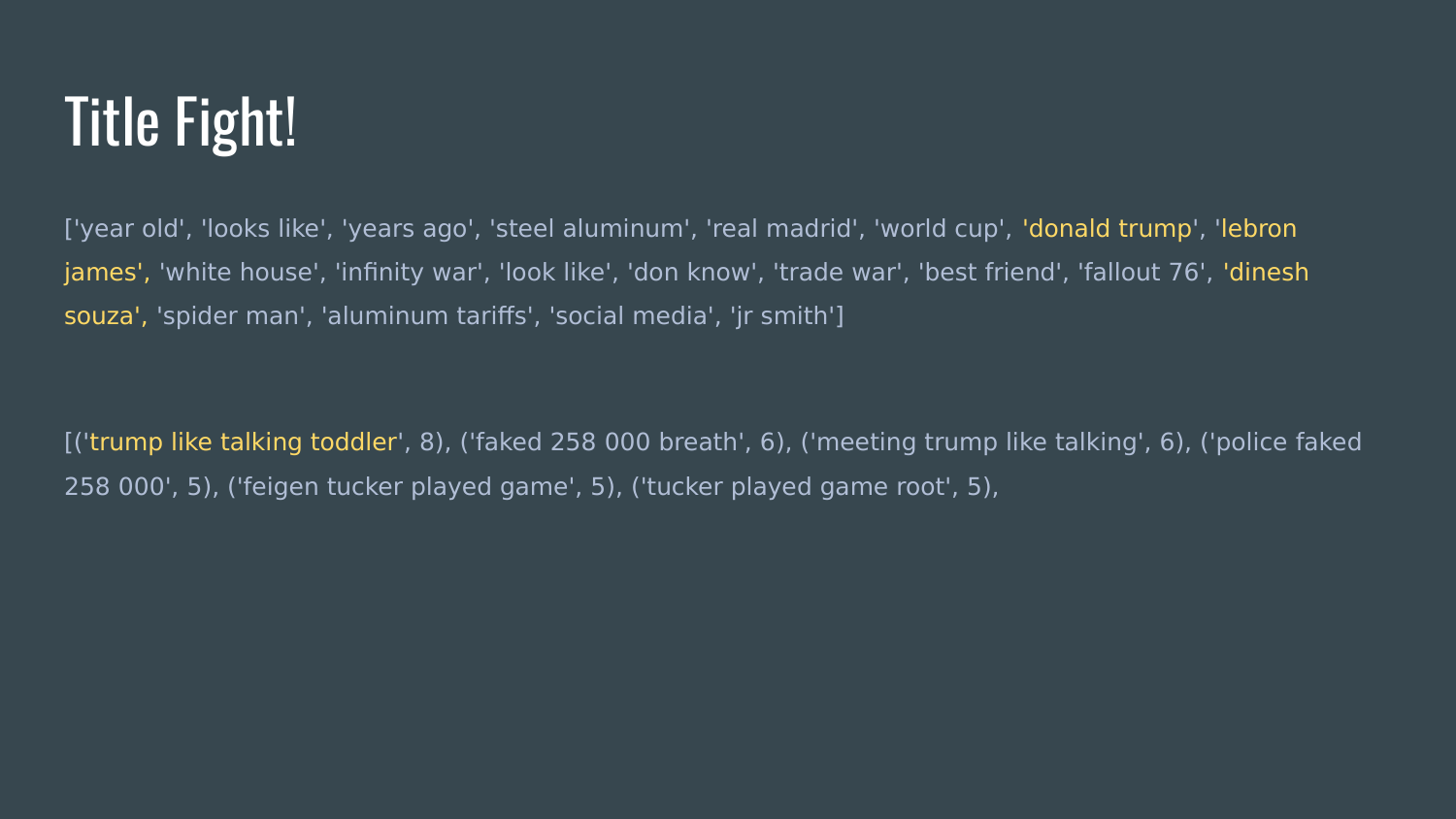

# Title Fight!
['year old', 'looks like', 'years ago', 'steel aluminum', 'real madrid', 'world cup', 'donald trump', 'lebron james', 'white house', 'infinity war', 'look like', 'don know', 'trade war', 'best friend', 'fallout 76', 'dinesh souza', 'spider man', 'aluminum tariffs', 'social media', 'jr smith']

[('trump like talking toddler', 8), ('faked 258 000 breath', 6), ('meeting trump like talking', 6), ('police faked 258 000', 5), ('feigen tucker played game', 5), ('tucker played game root', 5),